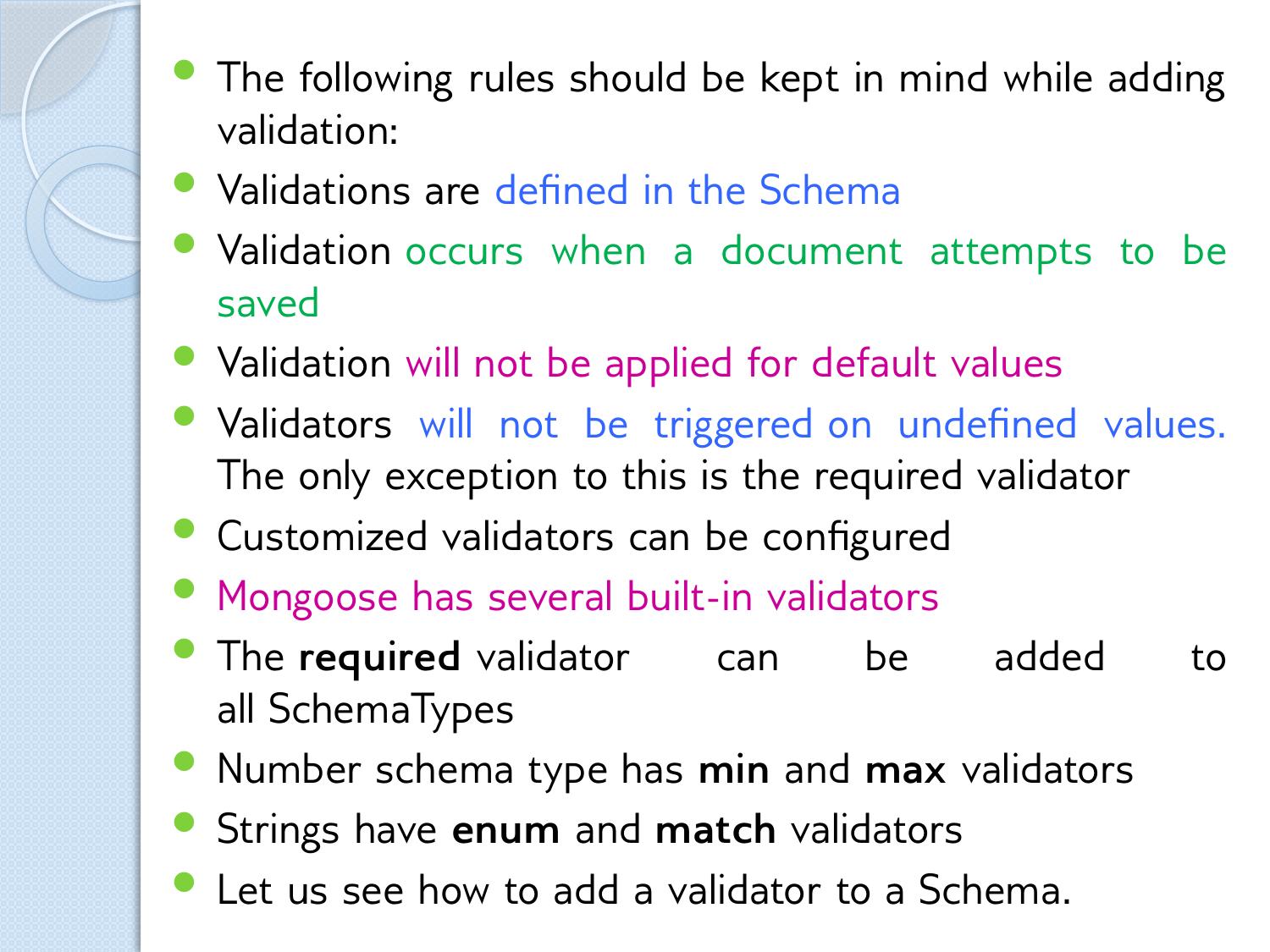

The following rules should be kept in mind while adding validation:
Validations are defined in the Schema
Validation occurs when a document attempts to be saved
Validation will not be applied for default values
Validators will not be triggered on undefined values. The only exception to this is the required validator
Customized validators can be configured
Mongoose has several built-in validators
The required validator can be added to all SchemaTypes
Number schema type has min and max validators
Strings have enum and match validators
Let us see how to add a validator to a Schema.